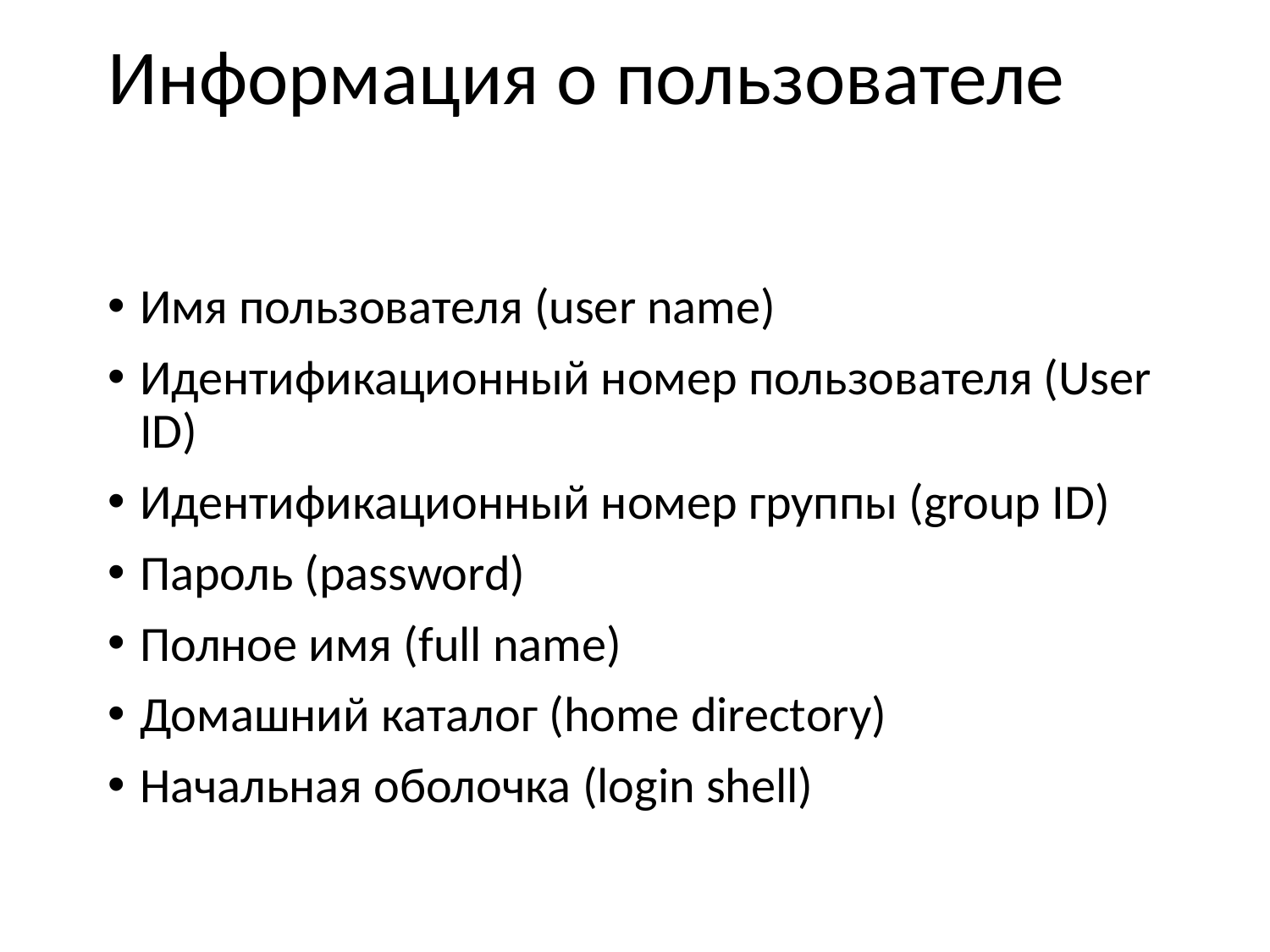

# Информация о пользователе
Имя пользователя (user name)
Идентификационный номер пользователя (User ID)
Идентификационный номер группы (group ID)
Пароль (password)
Полное имя (full name)
Домашний каталог (home directory)
Начальная оболочка (login shell)